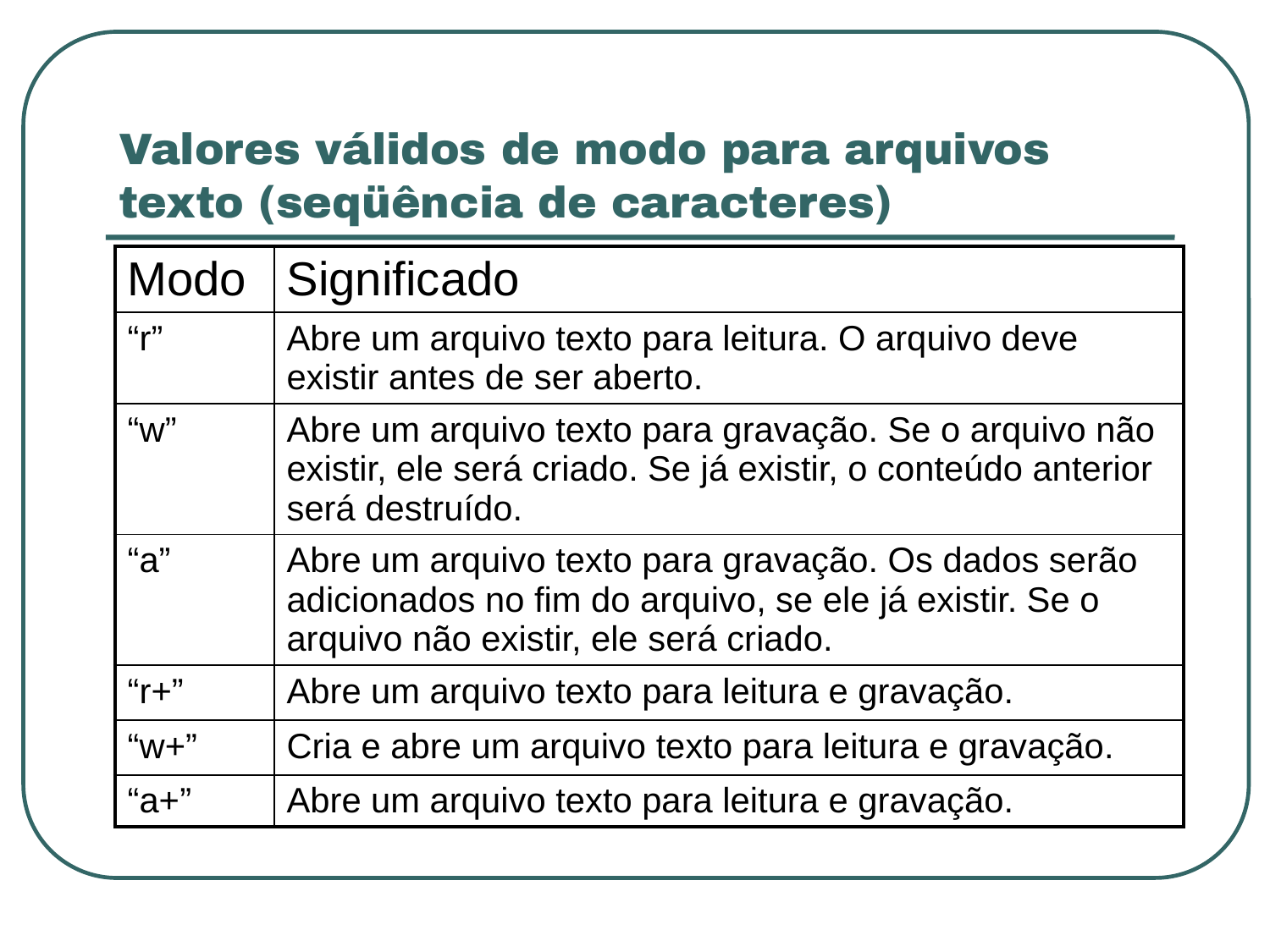

# Valores válidos de modo para arquivos texto (seqüência de caracteres)
| Modo | Significado |
| --- | --- |
| “r” | Abre um arquivo texto para leitura. O arquivo deve existir antes de ser aberto. |
| “w” | Abre um arquivo texto para gravação. Se o arquivo não existir, ele será criado. Se já existir, o conteúdo anterior será destruído. |
| “a” | Abre um arquivo texto para gravação. Os dados serão adicionados no fim do arquivo, se ele já existir. Se o arquivo não existir, ele será criado. |
| “r+” | Abre um arquivo texto para leitura e gravação. |
| “w+” | Cria e abre um arquivo texto para leitura e gravação. |
| “a+” | Abre um arquivo texto para leitura e gravação. |